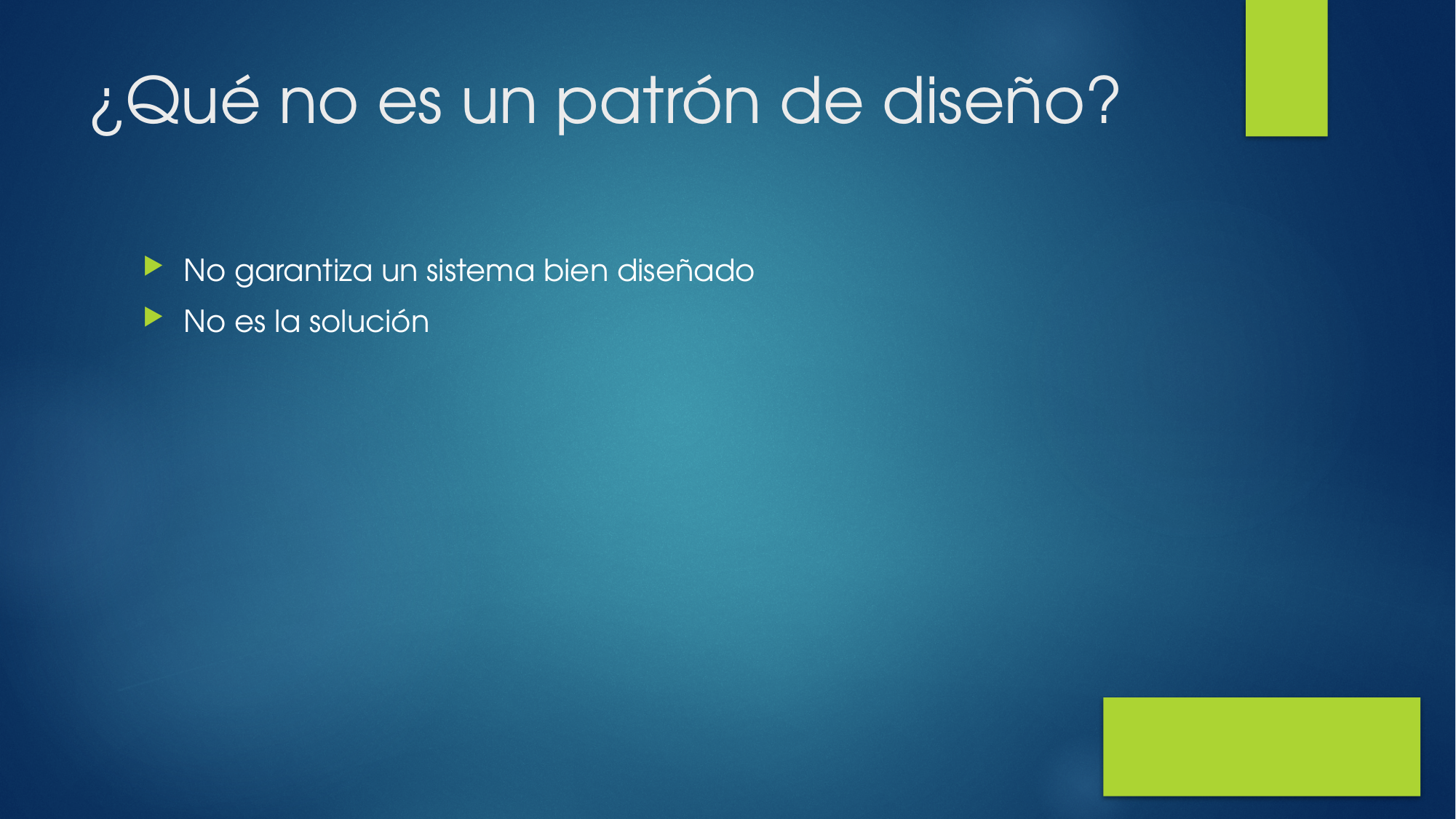

# ¿Qué no es un patrón de diseño?
No garantiza un sistema bien diseñado
No es la solución